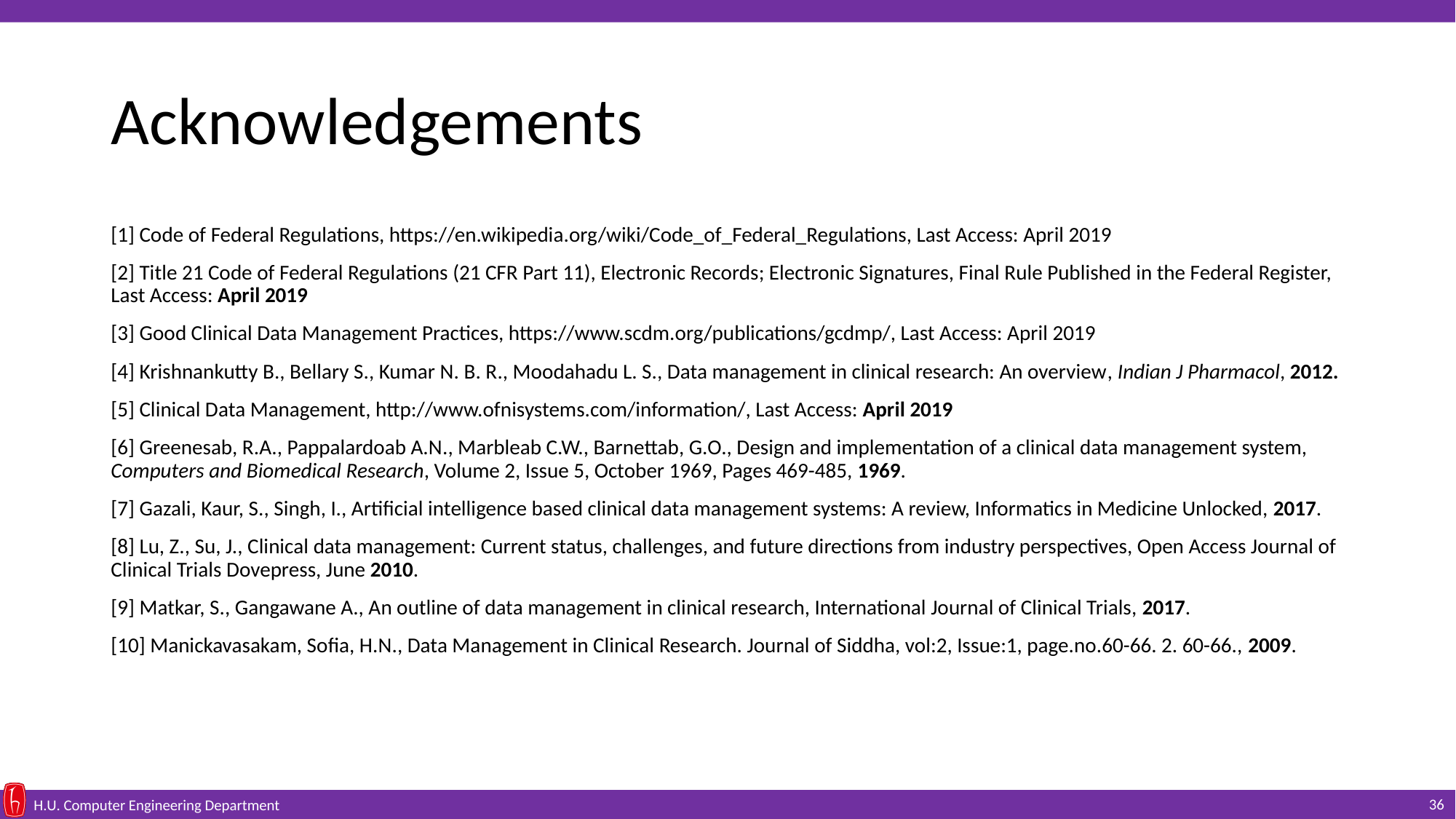

# Acknowledgements
[1] Code of Federal Regulations, https://en.wikipedia.org/wiki/Code_of_Federal_Regulations, Last Access: April 2019
[2] Title 21 Code of Federal Regulations (21 CFR Part 11), Electronic Records; Electronic Signatures, Final Rule Published in the Federal Register, Last Access: April 2019
[3] Good Clinical Data Management Practices, https://www.scdm.org/publications/gcdmp/, Last Access: April 2019
[4] Krishnankutty B., Bellary S., Kumar N. B. R., Moodahadu L. S., Data management in clinical research: An overview, Indian J Pharmacol, 2012.
[5] Clinical Data Management, http://www.ofnisystems.com/information/, Last Access: April 2019
[6] Greenesab, R.A., Pappalardoab A.N., Marbleab C.W., Barnettab, G.O., Design and implementation of a clinical data management system, Computers and Biomedical Research, Volume 2, Issue 5, October 1969, Pages 469-485, 1969.
[7] Gazali, Kaur, S., Singh, I., Artificial intelligence based clinical data management systems: A review, Informatics in Medicine Unlocked, 2017.
[8] Lu, Z., Su, J., Clinical data management: Current status, challenges, and future directions from industry perspectives, Open Access Journal of Clinical Trials Dovepress, June 2010.
[9] Matkar, S., Gangawane A., An outline of data management in clinical research, International Journal of Clinical Trials, 2017.
[10] Manickavasakam, Sofia, H.N., Data Management in Clinical Research. Journal of Siddha, vol:2, Issue:1, page.no.60-66. 2. 60-66., 2009.

36